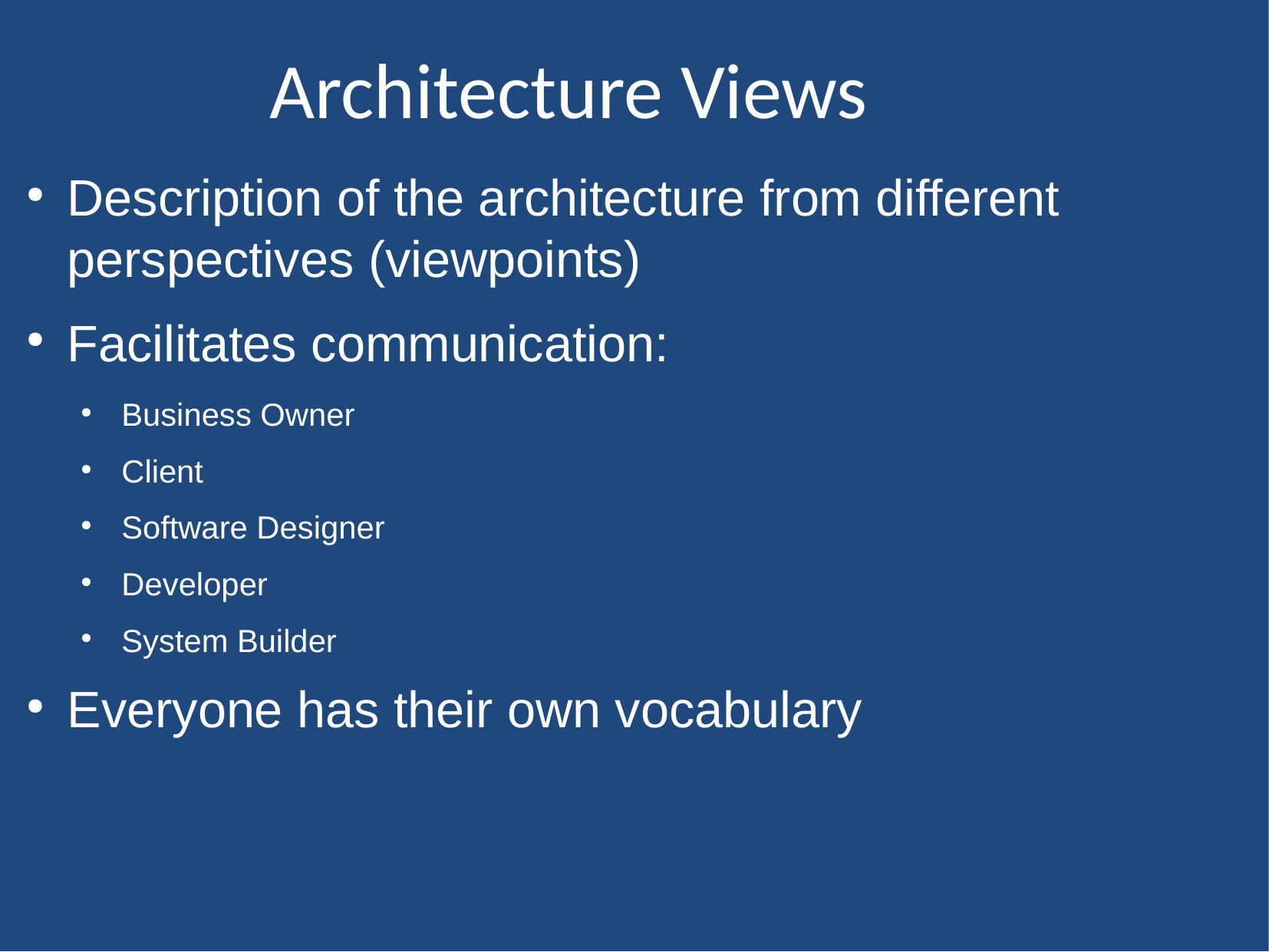

Architecture Views
Description of the architecture from different perspectives (viewpoints)
Facilitates communication:
Business Owner
Client
Software Designer
Developer
System Builder
Everyone has their own vocabulary